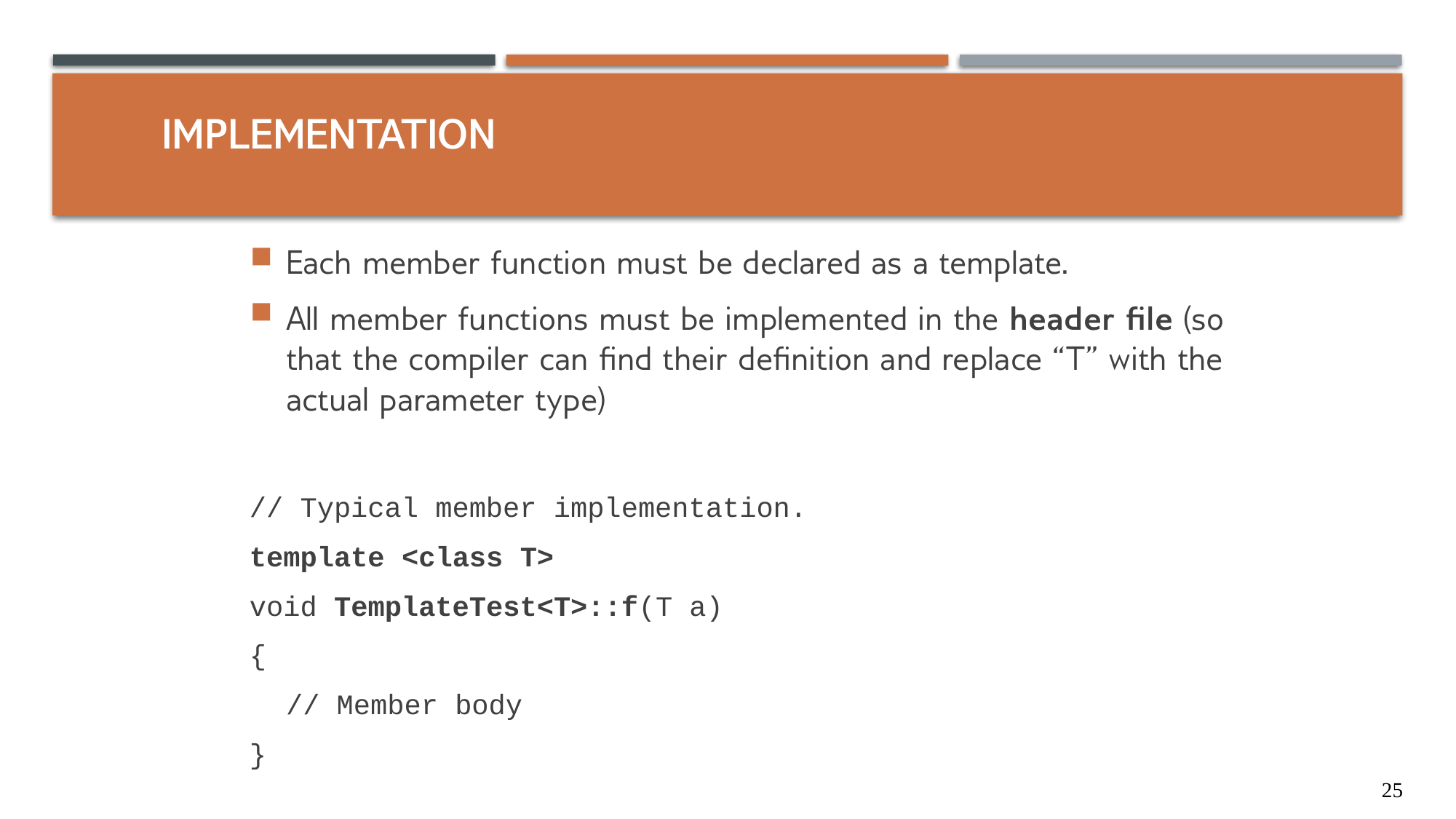

# Implementation
Each member function must be declared as a template.
All member functions must be implemented in the header file (so that the compiler can find their definition and replace “T” with the actual parameter type)

// Typical member implementation.
template <class T>
void TemplateTest<T>::f(T a)
{
	// Member body
}

25